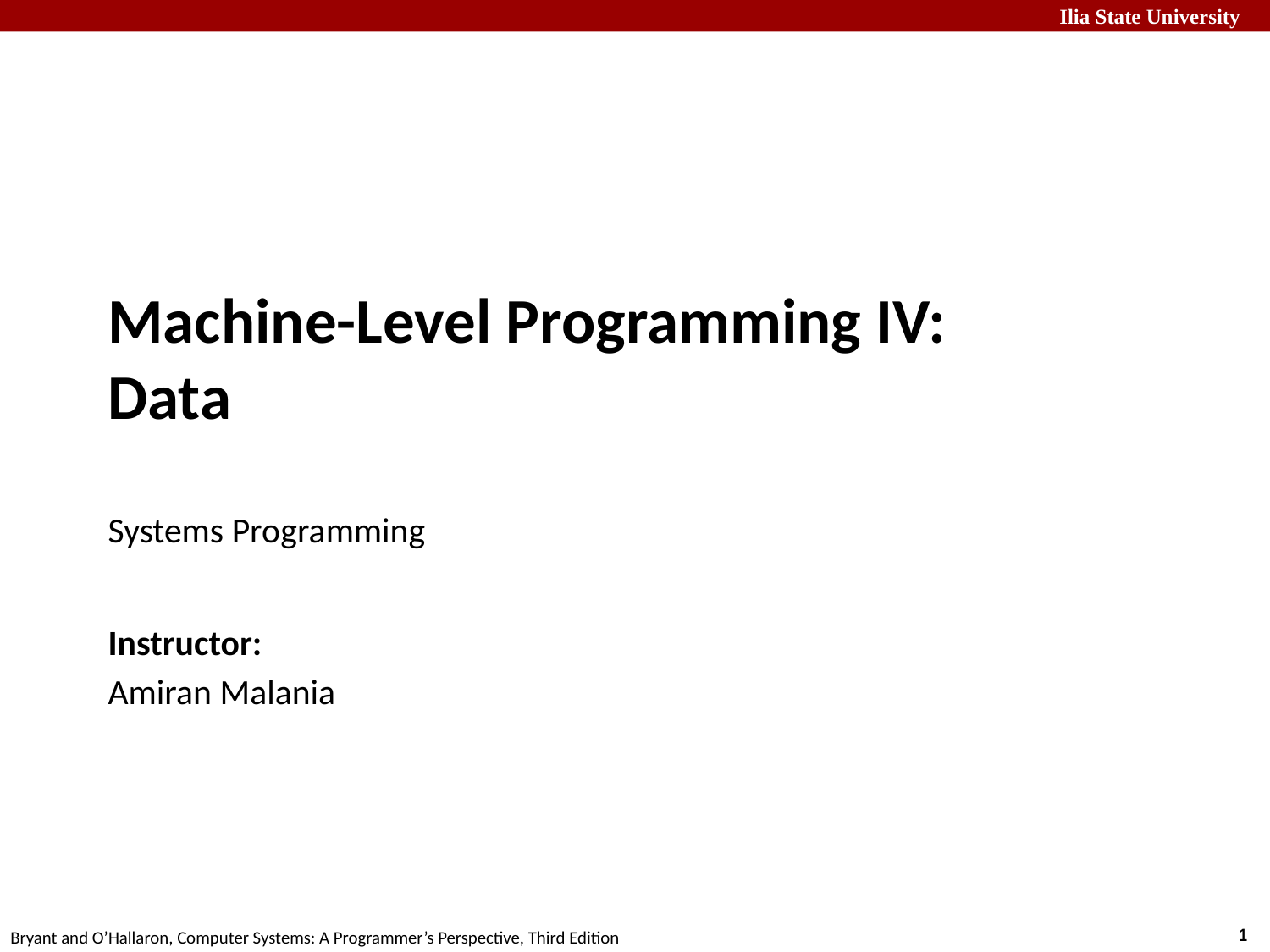

# Machine-Level Programming IV: Data Systems Programming
Instructor:
Amiran Malania